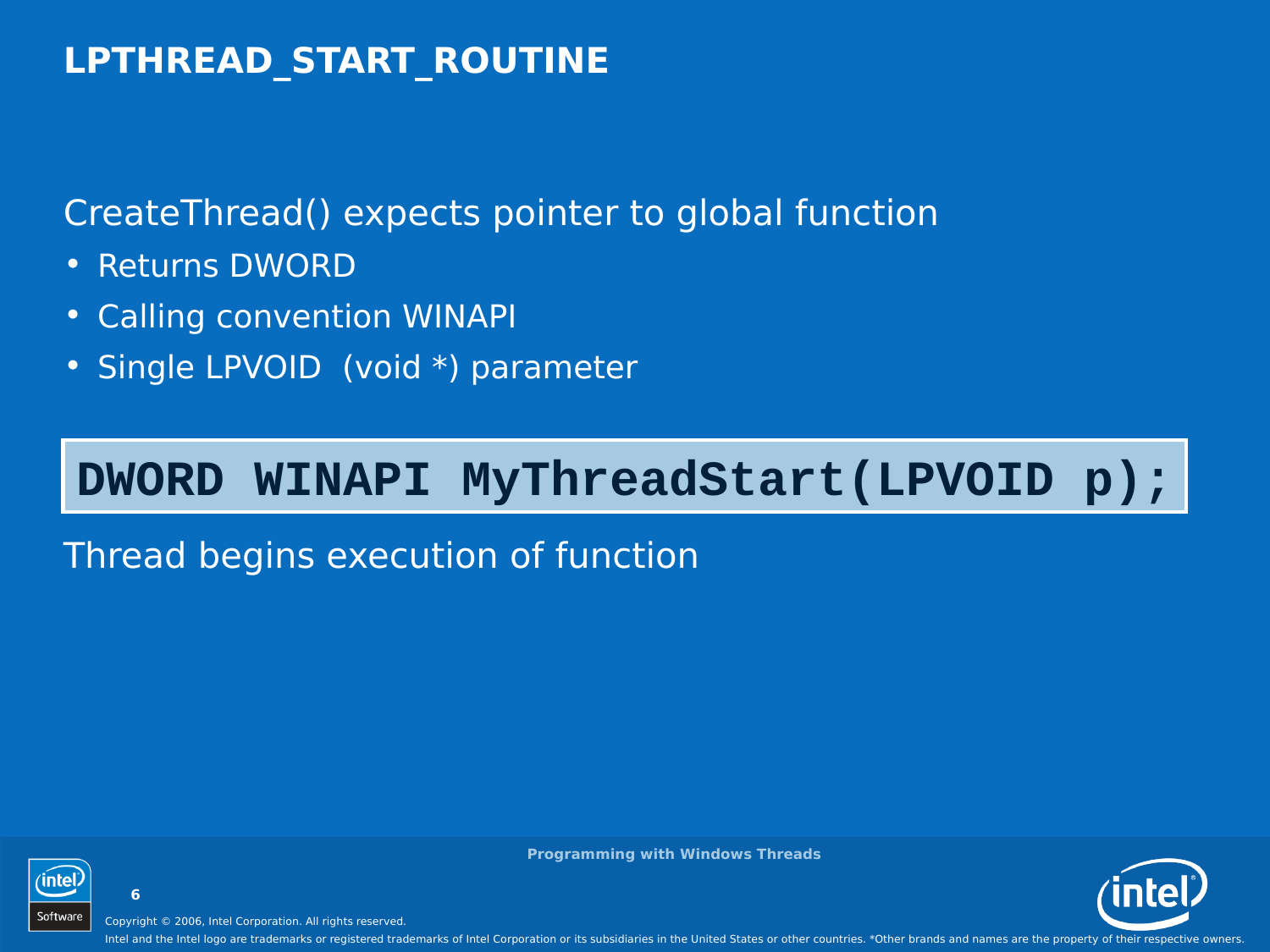

# LPTHREAD_START_ROUTINE
CreateThread() expects pointer to global function
Returns DWORD
Calling convention WINAPI
Single LPVOID  (void *) parameter

Thread begins execution of function
DWORD WINAPI MyThreadStart(LPVOID p);
Programming with Windows Threads
6